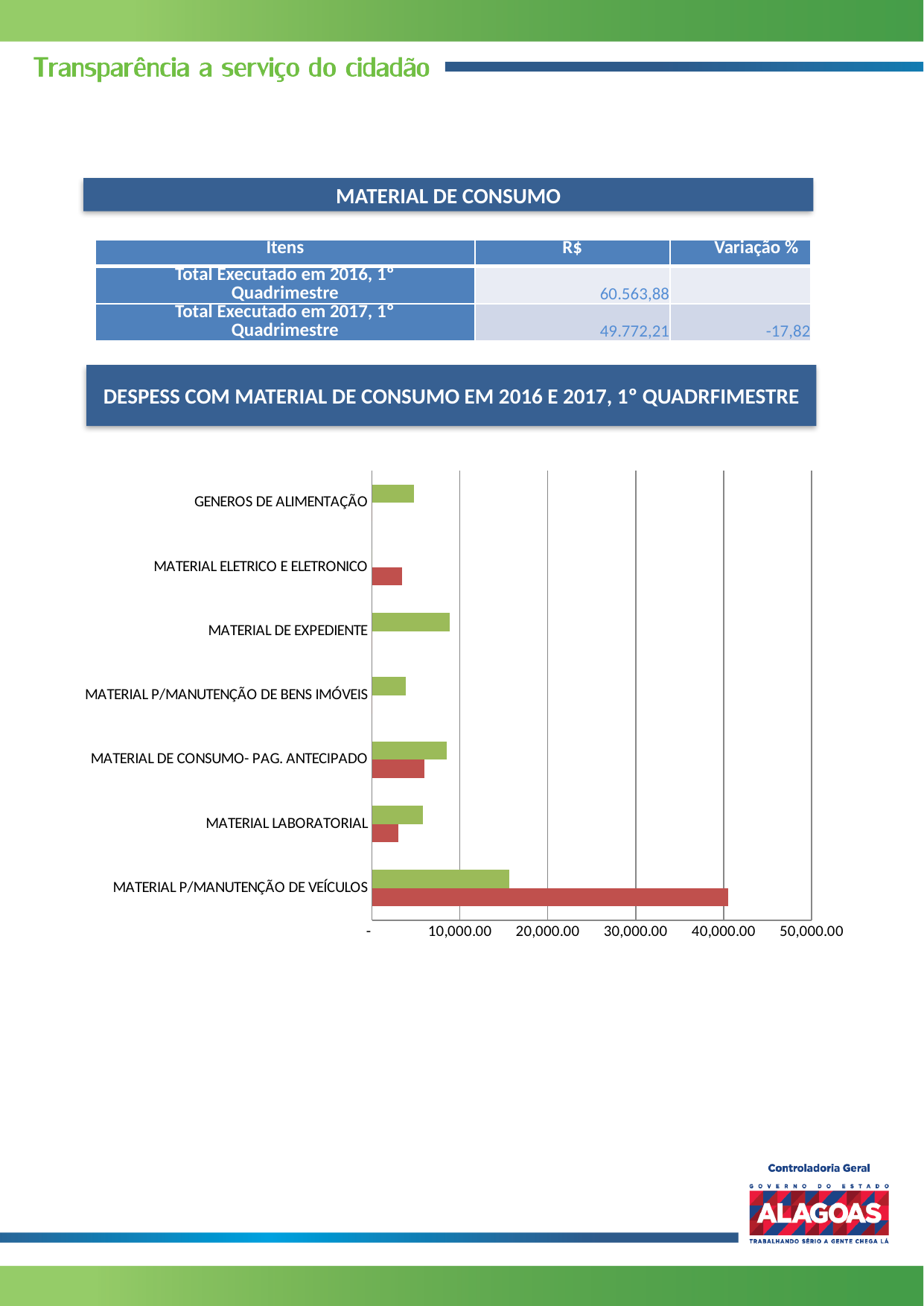

MATERIAL DE CONSUMO
| Itens | R$ | Variação % |
| --- | --- | --- |
| Total Executado em 2016, 1º Quadrimestre | 60.563,88 |  |
| Total Executado em 2017, 1º Quadrimestre | 49.772,21 | -17,82 |
DESPESS COM MATERIAL DE CONSUMO EM 2016 E 2017, 1º QUADRFIMESTRE

### Chart

| Category |  |  |
|---|---|---|
| MATERIAL P/MANUTENÇÃO DE VEÍCULOS | 40560.8 | 15592.4 |
| MATERIAL LABORATORIAL | 2961.8 | 5749.41 |
| MATERIAL DE CONSUMO- PAG. ANTECIPADO | 6000.0 | 8500.0 |
| MATERIAL P/MANUTENÇÃO DE BENS IMÓVEIS | 0.0 | 3881.5 |
| MATERIAL DE EXPEDIENTE | 0.0 | 8833.0 |
| MATERIAL ELETRICO E ELETRONICO | 3450.0 | 0.0 |
| GENEROS DE ALIMENTAÇÃO | 0.0 | 4764.0 |